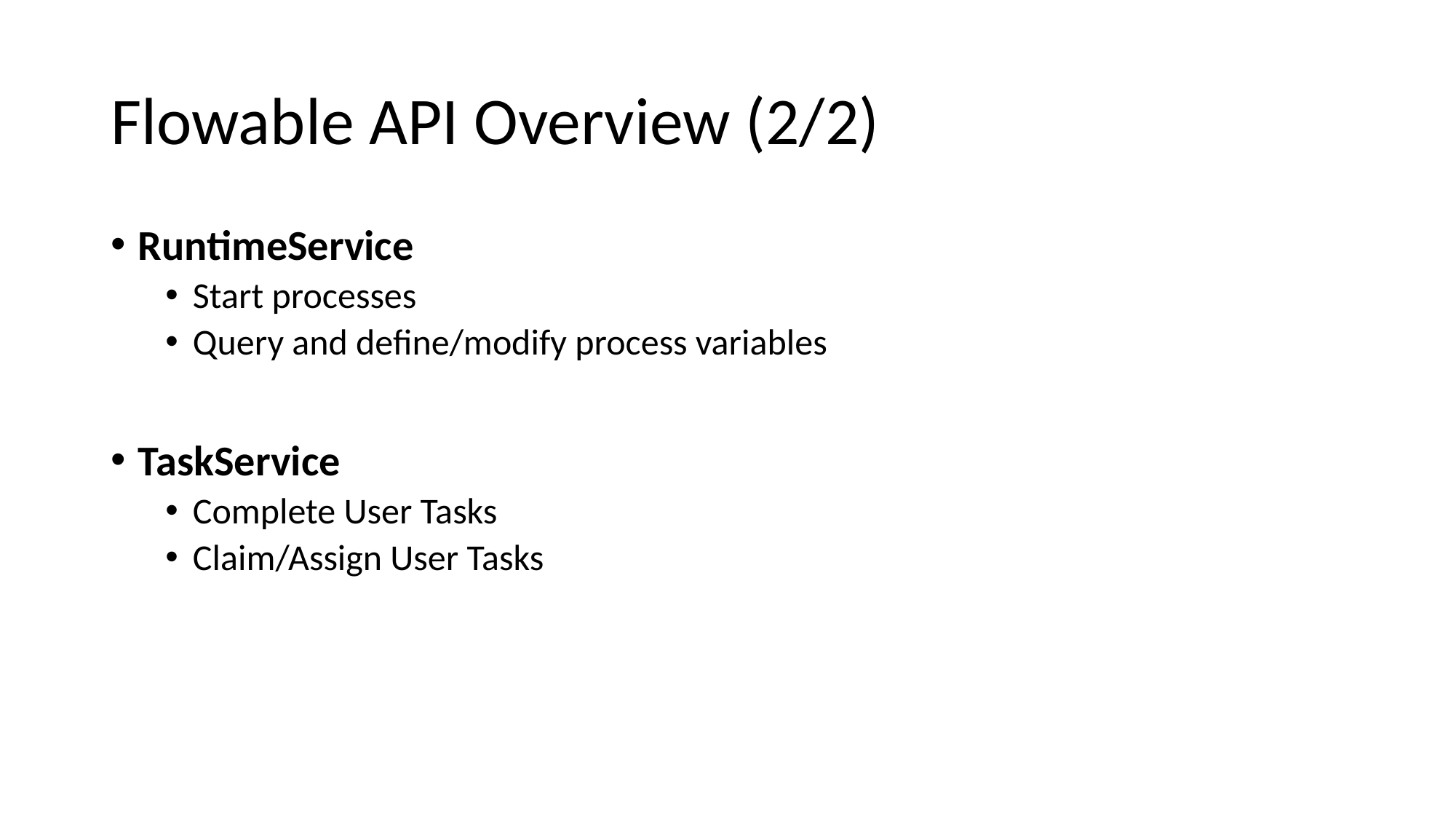

# Flowable API Overview (2/2)
RuntimeService
Start processes
Query and define/modify process variables

TaskService
Complete User Tasks
Claim/Assign User Tasks